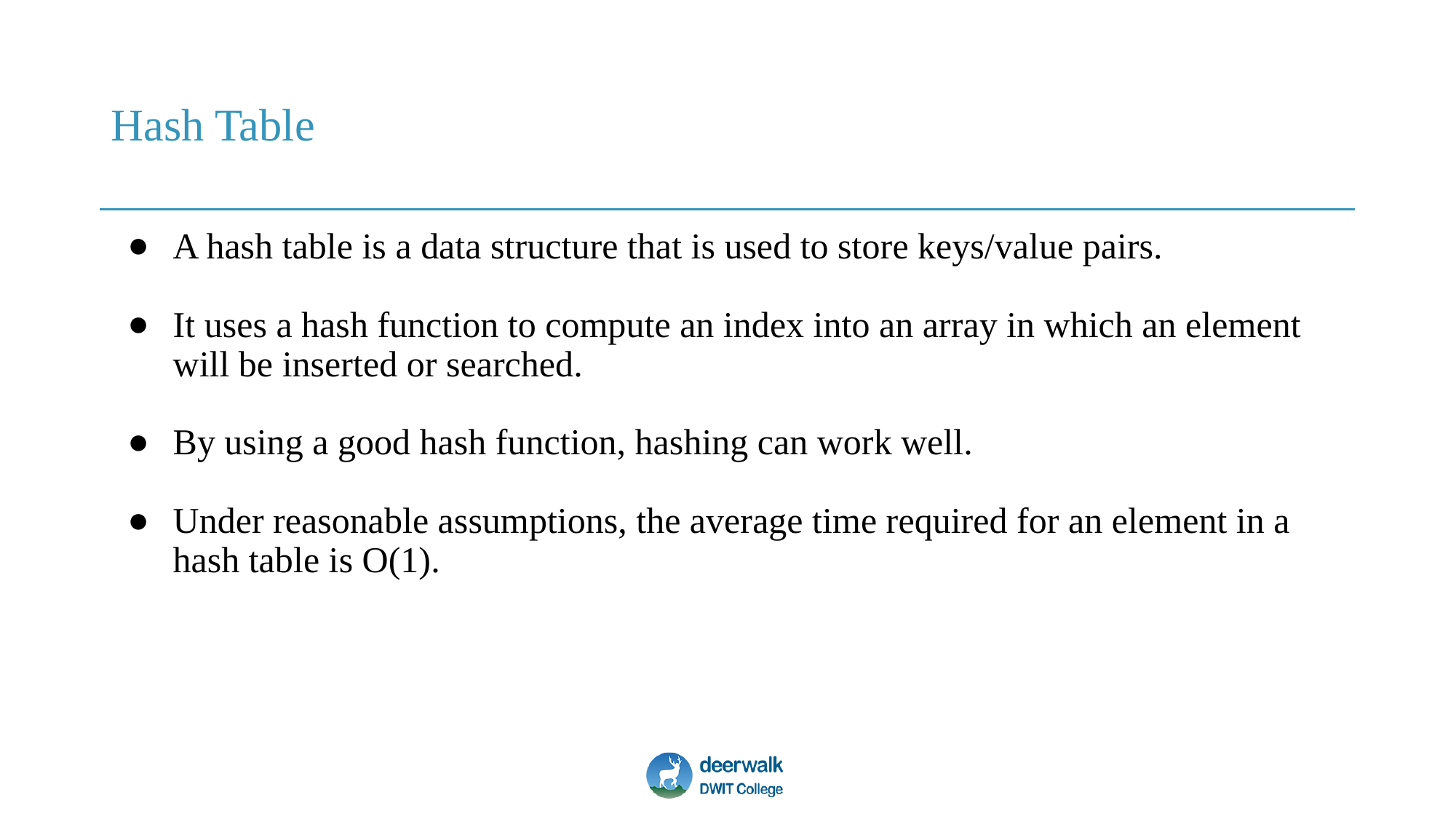

# Hash Table
A hash table is a data structure that is used to store keys/value pairs.

It uses a hash function to compute an index into an array in which an element will be inserted or searched.

By using a good hash function, hashing can work well.

Under reasonable assumptions, the average time required for an element in a hash table is O(1).